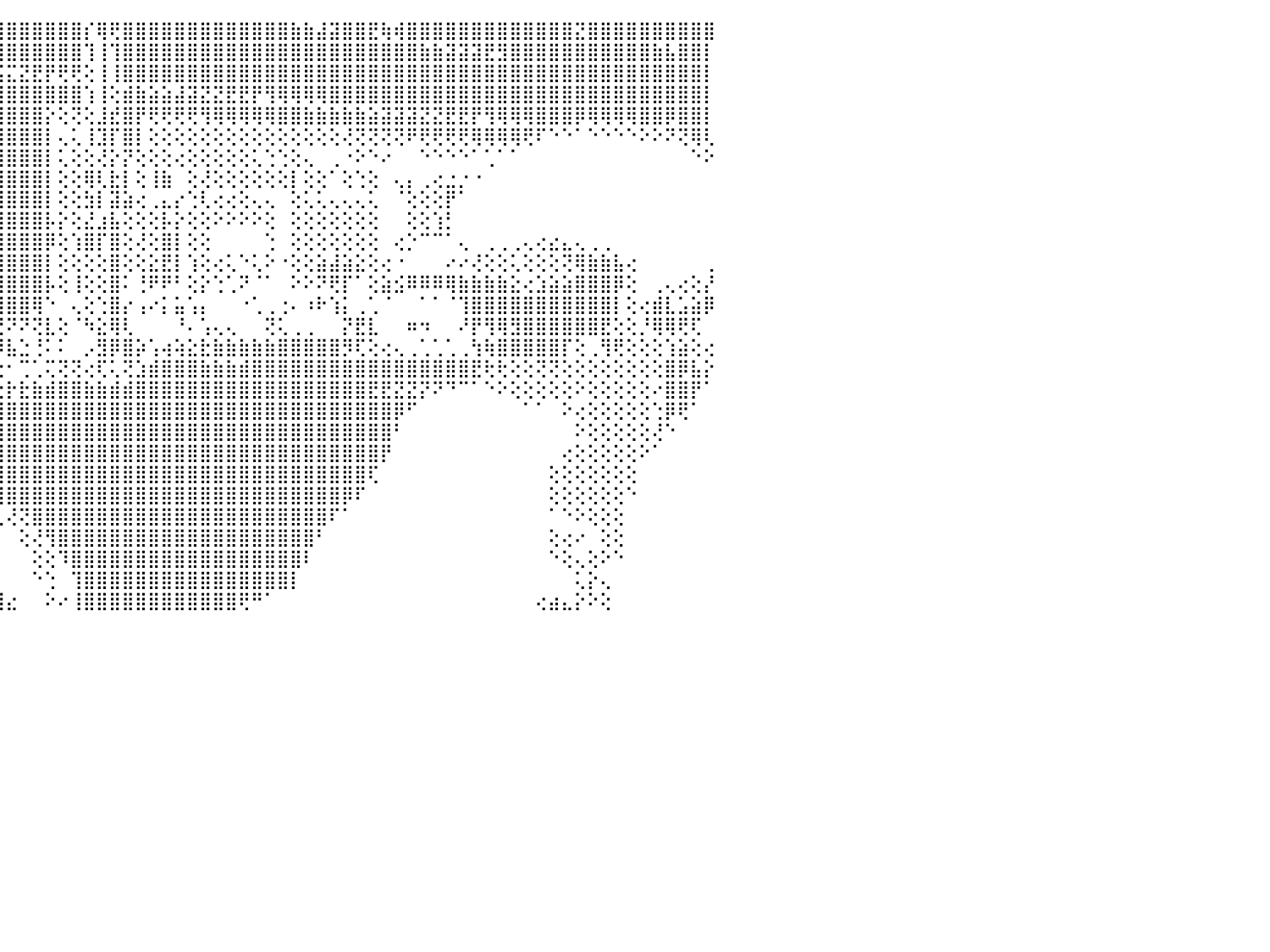

⢿⢏⢝⢍⢝⢟⢻⣿⡟⢝⣿⣿⡿⢟⢹⣷⡕⣿⡕⡕⢕⢁⣯⢑⢸⣿⣿⣕⣼⡟⡋⣡⣵⣾⣿⣿⣿⣿⣿⣿⣿⣿⣿⣿⣿⣿⣿⣿⣿⣿⣿⡎⢿⢟⣿⣿⣿⣿⣿⣿⣿⣿⣿⣿⣿⣿⣿⣷⣷⣼⣽⣿⣿⣟⢷⢾⣿⣿⣿⣿⣿⣿⣿⣿⣿⣿⣿⣿⣿⣝⣿⣿⣿⣿⣿⣿⣿⣿⣿⣿⠀
⢕⢕⢕⢱⣷⢱⣷⣷⣇⣾⢟⣿⣧⣷⢸⣿⡧⣻⡇⡇⢕⢕⣿⣧⢼⣿⣯⣵⢾⣿⣗⣿⣿⣿⣿⣿⣯⣿⣿⣿⣿⣿⣿⣿⣿⣿⣿⣿⣿⣿⣿⢹⢸⢹⣿⣿⣿⣿⣿⣿⣿⣿⣿⣿⣿⣿⣿⣿⣿⣿⣿⣿⣿⣿⣿⣿⣿⣷⣷⣽⣽⣽⣟⣻⣿⣿⣿⣿⣿⣿⣿⣿⣿⣿⣿⣷⣧⣿⣿⡇⠀
⢕⢑⢑⢁⢉⢜⣹⣿⢿⢱⢱⣿⣿⣷⢪⣷⡄⢻⣇⢧⢗⣏⡿⣷⣾⣿⣿⣿⢣⣿⣿⣿⣿⣿⣿⣿⡿⢿⣟⢻⠍⢗⢊⢝⣩⣍⣝⣟⡟⢟⢟⢕⢸⢸⣿⣿⣿⣿⣿⣿⣿⣿⣿⣿⣿⣿⣿⣿⣿⣿⣿⣿⣿⣿⣿⣿⣿⣿⣿⣿⣿⣿⣿⣿⣿⣿⣿⣿⣿⣿⣿⣿⣿⣿⣿⣿⣿⣿⣿⡇⠀
⣷⣷⣵⣼⣽⢸⣿⣇⣵⣼⣧⣿⣿⣿⣼⣼⣓⢮⣵⣾⣿⣿⣿⣿⣿⣿⣿⣿⣼⣿⢿⢿⢻⢿⢟⢋⢝⢅⢄⢔⢕⣱⣥⣥⣿⣿⣿⣿⣿⣿⣿⢱⢸⢕⣾⣷⣵⣵⣼⣽⣝⣝⣟⣟⡟⢻⢿⢿⢿⢿⣿⣿⣿⣿⣿⣿⣿⣿⣿⣿⣿⣿⣿⣿⣿⣿⣿⣿⣿⣿⣿⣿⣿⣿⣿⣿⣿⣿⣿⡇⠀
⣿⣿⣿⣿⣿⣯⡻⢿⢇⣿⣿⣿⣿⣷⣷⣿⣿⣹⣿⣿⣿⣿⣿⣿⢿⡟⢻⠏⢃⢕⢅⢕⢔⢕⢕⡕⢕⢕⢕⠇⠔⢝⣿⣿⣿⣿⣿⣿⡕⢕⢝⢕⣸⣞⣿⡟⢟⢟⢟⢟⢻⢿⢿⢿⢿⢿⣿⣿⣷⣷⣷⣷⣷⣵⣽⣽⣽⣝⣝⣟⣟⡟⢻⢿⢿⢿⣿⣿⣿⡿⢿⢿⢿⢿⣿⣿⡿⣿⣿⡇⠀
⢝⢝⢝⢻⣿⣿⣇⢕⢿⢟⢕⢕⣿⣿⣿⡺⣿⡼⢟⢟⠏⢟⢋⢝⢕⢔⢕⢕⢕⢕⢕⢕⢕⢕⢕⢕⢕⢔⢀⠀⠀⠐⣿⣿⣿⣿⣿⣿⡇⢄⢅⢸⣹⡏⣿⡇⢕⢕⢕⢕⢕⢕⢕⢕⢕⢕⢕⢕⢕⢕⢕⢜⢝⢝⢝⢝⠟⢟⢟⢟⢟⢿⢿⢿⢿⢟⠏⠑⠑⠁⠑⠑⠑⠑⠕⠕⠝⢝⢿⢇⠀
⢕⢕⢕⢕⢝⢿⣿⣧⣵⣱⣾⣿⢟⠻⢝⢑⢕⢅⢔⢕⢕⢕⢑⢕⢌⢧⢕⢕⢔⢕⢕⠑⠑⠑⠑⠑⠁⠁⠁⠀⠀⠀⣿⣿⣿⣿⣿⣿⡇⢅⢕⢕⢜⡕⡝⢕⢕⢕⢔⢕⢕⢕⢕⢕⢅⢑⢑⢕⢄⠀⢀⠐⠕⠑⠔⠀⠀⠑⠑⠑⠑⠁⢁⠁⠁⠀⠀⠀⠀⠀⠀⠀⠀⠀⠀⠀⠀⠀⠑⠕⠀
⢕⢕⢕⢕⢕⢕⢜⢟⢟⢻⢟⢟⢔⢕⢕⢑⢅⢁⠀⠑⠕⠕⠑⠑⠁⢗⣶⣵⣕⢕⠀⠀⠀⠀⢀⡀⢀⢕⠀⢔⢄⣷⣿⣿⣿⣿⣿⣿⡇⢕⢕⢿⢇⣗⡇⢕⢸⣷⠀⢕⢜⢕⢕⢕⢕⢕⢕⡇⢕⢕⠁⢕⢑⢕⠀⢄⡄⢀⢔⣐⡐⠐⠀⠀⠀⠀⠀⠀⠀⠀⠀⠀⠀⠀⠀⠀⠀⠀⠀⠀⠀
⢕⢕⢕⢕⢕⢕⢕⢕⢕⢕⢝⢻⢕⢔⢅⢸⢕⢕⢔⠀⢀⢀⢄⢠⣄⡜⣿⣿⣿⣇⠀⠕⠕⠕⠑⠑⢑⢕⢕⢕⢕⢉⣿⣿⣿⣿⣿⣿⡇⢕⢕⣳⡇⣽⣵⢔⢀⣄⡔⢑⢇⢔⢔⢕⢄⢄⠀⢕⢅⢅⢄⢄⢄⢅⠀⠈⢕⢕⢕⡟⠁⠀⠀⠀⠀⠀⠀⠀⠀⠀⠀⠀⠀⠀⠀⠀⠀⠀⠀⠀⠀
⢕⢕⢕⢕⢕⢕⢕⢕⢕⢕⢕⢕⣕⣕⢕⢜⢕⢕⢕⢜⢑⢑⢑⢜⠉⢔⢺⣿⣿⣿⢔⢔⢕⢇⣿⣿⣸⢕⢕⢕⢕⢸⣿⣻⣿⣿⣿⣿⡧⡕⢕⣜⣰⣧⢕⢕⢕⡧⡕⢕⢕⠕⠕⠕⠕⢕⠀⢕⢕⢕⢕⢕⢕⢕⠀⠀⢕⢕⢱⡃⠀⠀⠀⠀⠀⠀⠀⠀⠀⠀⠀⠀⠀⠀⠀⠀⠀⠀⠀⠀⠀
⢕⢕⢕⢕⢕⢕⢕⢕⢕⢕⢕⣕⣛⣯⣕⡕⢕⢕⢕⢜⢕⢕⢕⢕⢔⢕⢜⢸⣽⡥⠑⢕⢕⢕⣿⢻⣿⢕⢕⢕⢕⢑⢟⠿⣿⣿⣿⣿⡿⢕⢱⣿⡏⣿⢕⢜⢕⣿⡇⢕⢕⠀⠀⠀⠀⢑⠀⢕⢕⢕⢕⢕⢕⢕⠀⢔⡑⠉⠉⠁⢄⠀⢀⢀⢀⢄⢔⣔⣄⢄⢀⢀⠀⠀⠀⠀⠀⠀⠀⠀⠀
⢕⢕⢕⢕⢕⢕⢕⢕⢕⢜⢝⢙⢙⠋⢙⢧⢵⢷⢷⣷⡷⠗⠓⠃⠕⠕⠱⢿⣟⢕⠄⠕⢕⠁⠏⠕⠕⢕⢕⢕⢕⠄⢗⣞⣿⣿⣿⣿⡇⢕⢕⢕⢕⣿⢕⢕⣕⣟⡇⢱⢕⢔⢅⠑⢅⠕⠐⢕⢕⣵⣼⣵⣕⢕⢔⠐⠀⠀⠀⠔⠔⢜⢕⢕⢅⢕⢕⢕⢝⢿⣷⣷⣧⢔⠀⠀⠀⠀⠀⢀⠀
⢕⢕⢕⢕⣄⣤⡎⢕⢕⢱⢑⠑⣡⢕⣕⣕⣕⣱⣵⢟⣳⣵⡔⣀⡀⣀⡀⢁⢕⢅⢕⠕⢱⣑⠕⢕⢕⢕⢕⢕⠕⠀⢸⣟⣻⣿⣿⣿⡧⢕⢸⢕⢕⣿⠅⢘⠟⠟⠃⢕⡕⢑⢁⠝⠈⠁⠀⠕⠕⠝⢟⡏⠁⢕⣵⣪⠿⠿⠿⢿⣷⣷⣷⣷⣕⢔⣱⣵⣵⣿⣿⣿⡿⢕⠀⢀⢄⢔⢕⡜⠀
⢕⢕⠐⠀⠕⠗⢄⢐⠔⢵⡅⠕⢿⣿⣿⣿⡿⢿⣿⣿⣷⣷⣾⣿⣿⣿⣿⣾⣿⢕⢱⢆⣼⣯⢅⢕⡕⢅⠄⠐⠄⠄⢸⣿⣿⣿⣿⢿⠑⠀⢄⢕⢑⣿⡔⢠⠔⡅⣥⢡⡄⠀⠀⠐⢁⢀⢐⠄⠰⠗⢱⡅⢀⢁⠈⠀⠀⠁⠁⠈⢹⣿⣿⣿⣿⣿⣿⣿⣿⣿⣿⣿⡇⢕⢔⣾⣇⣡⣵⡿⠀
⢕⢄⠄⢄⢄⠱⠁⢑⡕⠑⢁⠀⠘⢟⢿⢿⠀⠘⠿⠿⢿⠿⠟⠟⠟⠟⠛⠛⠛⢕⢕⠀⠁⠁⢵⠁⠉⠉⠀⠐⠄⠀⢓⣱⢝⠝⠝⢝⣇⢕⠈⠳⣕⢿⢇⠀⠀⠀⠘⠄⢡⢄⢄⠀⠀⢝⢅⢀⢀⠀⠀⡝⣟⣇⠀⠀⠶⠲⠀⠀⠜⡟⢻⢿⣻⣿⣿⣿⣿⣿⣿⣟⢕⢕⡘⢿⢿⢟⢏⠀⠀
⡔⢱⢾⡻⣳⢗⣶⣰⣴⣴⡔⡔⢀⢐⠂⠀⠀⠀⠀⠀⠈⠉⠁⠁⠈⠉⠁⠀⢔⣕⣕⣕⣕⣕⢜⢄⢄⣕⣄⣌⣄⣰⢞⠺⠿⣧⣑⢘⠅⠅⠀⡠⣻⡿⣿⡵⢡⢴⢵⣕⣗⣷⣷⣷⣷⣷⣿⣿⣿⣿⣿⡻⢏⢕⢔⢄⢀⢁⢁⢁⢀⢳⢷⣿⣿⣿⣿⣿⡏⢕⢀⢻⢟⢕⢕⢕⢱⣵⢕⢔⠀
⣿⣧⢕⢜⣿⣿⣿⣿⣿⣿⣿⣿⣷⣷⣱⡦⢔⢄⢄⢄⢔⢔⢔⣔⣔⣰⣔⣔⣓⣺⣿⣿⣿⣿⣿⣿⣿⣷⣷⣾⣽⣕⡅⢙⢑⠂⢉⢁⢍⢝⢝⢔⢏⢅⢝⣱⣾⣿⣿⣿⣷⣷⣷⣾⣿⣿⣿⣿⣿⣿⣿⣿⣿⣿⣿⣿⣿⣿⣿⣿⣿⣟⢗⢗⢕⢕⢝⢝⢕⢕⢕⢕⢕⢕⢕⢕⣿⡿⣧⡕⠀
⣿⣿⢀⢕⢿⣿⣿⣿⣿⣿⣿⣿⣿⣿⣿⣿⣿⣿⣿⣿⣿⣿⣿⣿⣿⣿⣿⣿⣿⣿⣿⣿⣿⣿⣿⣿⣿⣿⣟⢛⢟⣕⢕⢲⣖⡗⣗⣷⣾⣿⣿⣷⣷⣾⣾⣿⣿⣿⣿⣿⣿⣿⣿⣿⣿⣿⣿⣿⣿⣿⣿⣿⣿⣟⣟⣝⣝⡝⠝⠙⠉⠁⠑⠕⢕⢕⢕⢕⢕⠕⢕⢕⢕⢕⢕⠔⣿⣿⡟⠁⠀
⣿⣿⡧⢕⢸⣿⣿⣿⣿⣿⣿⣿⣿⣿⣿⣿⣿⣿⡿⣿⣿⣿⢿⣿⣿⣿⣿⣿⣿⣿⣿⣿⣿⣿⣿⣿⣿⣿⣿⣿⣿⣷⣷⣿⣿⣿⣿⣿⣿⣿⣿⣿⣿⣿⣿⣿⣿⣿⣿⣿⣿⣿⣿⣿⣿⣿⣿⣿⣿⣿⣿⣿⣿⣿⣿⡿⠋⠀⠀⠀⠀⠀⠀⠀⠀⠁⠁⠀⠕⢔⢕⢕⢕⢕⢕⢑⡿⢟⠁⠀⠀
⠙⠙⠑⠑⢕⢿⣿⣿⣿⣿⣿⣿⣿⣿⣿⣿⣿⣿⣿⣷⣷⣾⣿⣿⣿⣿⣿⣿⣿⣿⣿⣿⣿⣿⣿⣿⣿⣿⣿⣿⣿⣿⣿⣿⣿⣿⣿⣿⣿⣿⣿⣿⣿⣿⣿⣿⣿⣿⣿⣿⣿⣿⣿⣿⣿⣿⣿⣿⣿⣿⣿⣿⣿⣿⣿⠃⠀⠀⠀⠀⠀⠀⠀⠀⠀⠀⠀⠀⠀⠕⢕⢕⢕⢕⢕⢜⠑⠀⠀⠀⠀
⠀⠀⠀⠀⢕⢜⣿⣿⣿⣿⣿⣿⣿⣿⣿⣿⣿⣿⣿⣿⣿⣿⣿⣿⣿⣿⣿⣿⣿⣿⣿⣿⣿⣿⣿⣿⣿⣿⣿⣿⣿⣿⣿⣿⣿⣿⣿⣿⣿⣿⣿⣿⣿⣿⣿⣿⣿⣿⣿⣿⣿⣿⣿⣿⣿⣿⣿⣿⣿⣿⣿⣿⣿⣿⡟⠀⠀⠀⠀⠀⠀⠀⠀⠀⠀⠀⠀⠀⢔⢕⢕⢕⢕⢕⠕⠁⠀⠀⠀⠀⠀
⠀⠀⠀⠀⠁⠕⢻⣿⣿⣿⣿⣿⣿⣿⣿⣿⣿⣿⣿⣿⣿⣿⣿⣿⣿⣿⣿⣿⣿⣿⣿⣿⣿⣿⣿⣿⣿⣿⣿⣿⣿⣿⣿⣿⣿⣿⣿⣿⣿⣿⣿⣿⣿⣿⣿⣿⣿⣿⣿⣿⣿⣿⣿⣿⣿⣿⣿⣿⣿⣿⣿⣿⣿⢏⠀⠀⠀⠀⠀⠀⠀⠀⠀⠀⠀⠀⠀⢕⢕⢕⢕⢕⢕⢕⠀⠀⠀⠀⠀⠀⠀
⠀⠀⠀⠀⠀⠀⢜⣿⣿⣿⣿⣿⣿⣿⣿⣿⣿⣿⣿⣿⣿⣿⣿⣿⣿⣿⣿⣿⣿⣿⣿⣿⣿⣿⣿⣿⣿⣿⣿⣿⣿⣿⣿⣿⣿⣿⣿⣿⣿⣿⣿⣿⣿⣿⣿⣿⣿⣿⣿⣿⣿⣿⣿⣿⣿⣿⣿⣿⣿⣿⣿⡿⠏⠀⠀⠀⠀⠀⠀⠀⠀⠀⠀⠀⠀⠀⠀⢕⢕⢕⢕⢕⢕⠑⠀⠀⠀⠀⠀⠀⠀
⠀⠀⠀⠀⠀⠀⠁⢜⣿⣿⣿⣿⣿⣿⣿⣿⣿⣿⣿⣿⣿⣿⣿⣿⣿⣿⣿⣿⣿⣿⣿⣿⣿⣿⣿⣿⣿⣿⣿⣿⣿⣿⡏⢕⢇⢜⢝⣿⣿⣿⣿⣿⣿⣿⣿⣿⣿⣿⣿⣿⣿⣿⣿⣿⣿⣿⣿⣿⣿⣿⠏⠁⠀⠀⠀⠀⠀⠀⠀⠀⠀⠀⠀⠀⠀⠀⠀⠁⠑⠕⢕⢕⢕⠀⠀⠀⠀⠀⠀⠀⠀
⠀⠀⠀⠀⠀⠀⠀⠁⢹⣿⣿⣿⣿⣿⣿⣿⣿⣿⣿⣿⣿⣿⣿⣿⣿⣿⣿⣿⣿⣿⣿⣿⣿⣿⣿⣿⣿⣿⣿⣿⣿⣿⡇⢀⠀⠀⢕⢜⢻⣿⣿⣿⣿⣿⣿⣿⣿⣿⣿⣿⣿⣿⣿⣿⣿⣿⣿⣿⣿⠃⠀⠀⠀⠀⠀⠀⠀⠀⠀⠀⠀⠀⠀⠀⠀⠀⠀⢕⢔⠔⠀⢕⢕⠀⠀⠀⠀⠀⠀⠀⠀
⠀⠀⠀⠀⠀⠀⠀⠀⠕⢿⣿⣿⣿⣿⣿⣿⣿⣿⣿⣿⣿⣿⣿⣿⣿⣿⣿⣿⣿⣿⣿⣿⣿⣿⣿⣿⣿⣿⣿⣿⣿⣿⣷⡄⠀⠀⠀⢕⢕⠹⣿⣿⣿⣿⣿⣿⣿⣿⣿⣿⣿⣿⣿⣿⣿⣿⣿⣿⠇⠀⠀⠀⠀⠀⠀⠀⠀⠀⠀⠀⠀⠀⠀⠀⠀⠀⠀⠑⢕⢄⢕⠕⠑⠀⠀⠀⠀⠀⠀⠀⠀
⠀⠀⠀⠀⠀⠀⠀⠀⠀⠜⣿⣿⣿⣿⣿⣿⣿⣿⣿⣿⣿⣿⣿⣿⣿⣿⣿⣿⣿⣿⣿⣿⣿⣿⣿⣿⣿⣿⣿⣿⣿⣿⣿⣷⡄⠀⠀⠑⢑⠀⢹⣿⣿⣿⣿⣿⣿⣿⣿⣿⣿⣿⣿⣿⣿⣿⣿⡇⠀⠀⠀⠀⠀⠀⠀⠀⠀⠀⠀⠀⠀⠀⠀⠀⠀⠀⠀⠀⠀⢅⡕⢄⠀⠀⠀⠀⠀⠀⠀⠀⠀
⠀⠀⠀⠀⠀⠀⠀⠀⠀⠔⢹⣿⣿⣿⣿⣿⣿⣿⣿⣿⣿⣿⣿⣿⣿⣿⣿⣿⣿⣿⣿⣿⣿⣿⣿⣿⣿⣿⣿⣿⣿⣿⣿⣿⣿⣔⠀⠀⠕⠔⢸⣿⣿⣿⣿⣿⣿⣿⣿⣿⣿⣿⣿⢟⠛⠁⠀⠀⠀⠀⠀⠀⠀⠀⠀⠀⠀⠀⠀⠀⠀⠀⠀⠀⠀⠀⢔⣴⣄⡕⠕⢕⠀⠀⠀⠀⠀⠀⠀⠀⠀
⠀⠀⠀⠀⠀⠀⠀⠀⠀⠀⠀⠀⠀⠀⠀⠀⠀⠀⠀⠀⠀⠀⠀⠀⠀⠀⠀⠀⠀⠀⠀⠀⠀⠀⠀⠀⠀⠀⠀⠀⠀⠀⠀⠀⠀⠀⠀⠀⠀⠀⠀⠀⠀⠀⠀⠀⠀⠀⠀⠀⠀⠀⠀⠀⠀⠀⠀⠀⠀⠀⠀⠀⠀⠀⠀⠀⠀⠀⠀⠀⠀⠀⠀⠀⠀⠀⠀⠀⠀⠀⠀⠀⠀⠀⠀⠀⠀⠀⠀⠀⠀